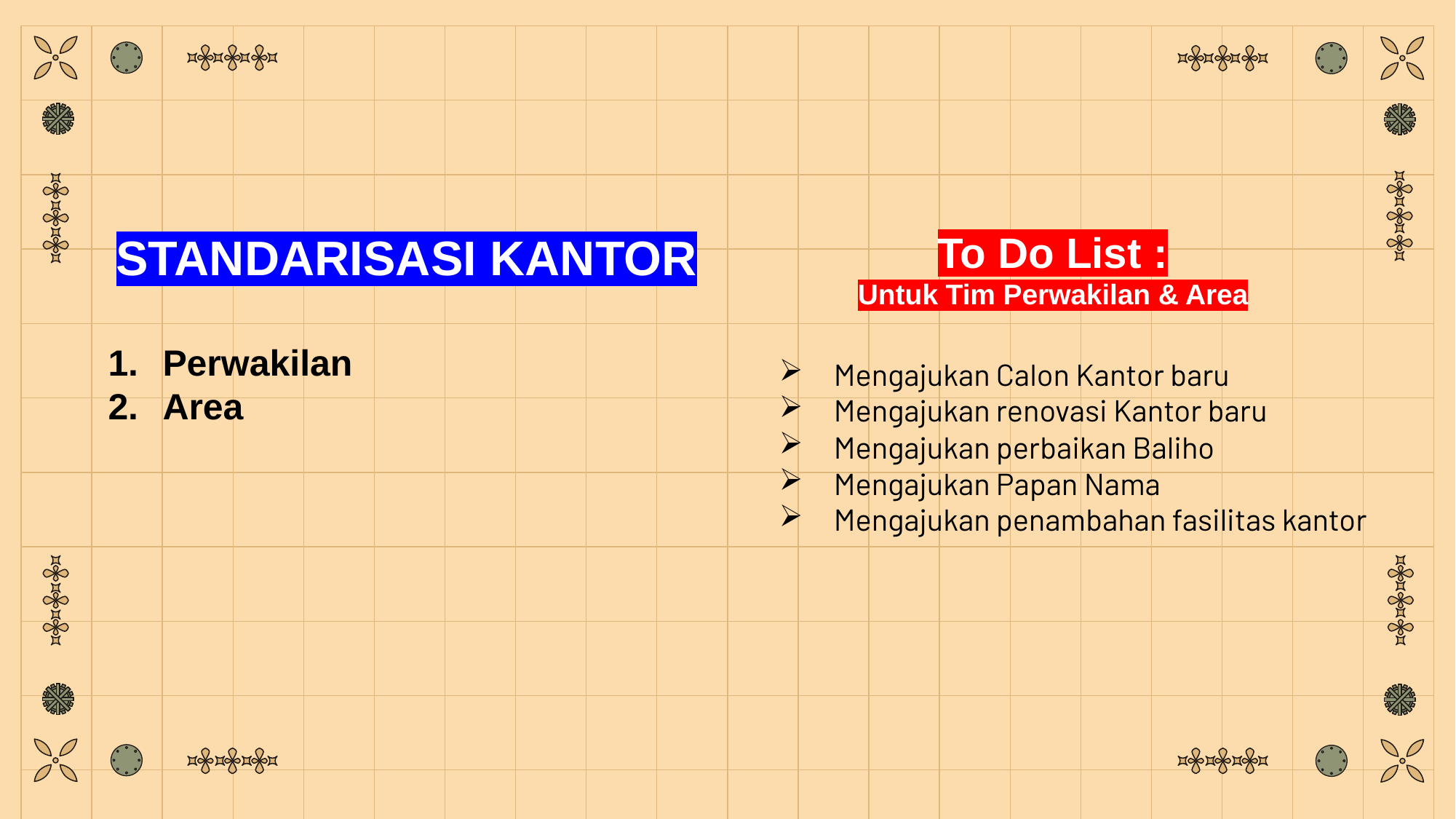

STANDARISASI KANTOR
To Do List :
Untuk Tim Perwakilan & Area
Perwakilan
Area
Mengajukan Calon Kantor baru
Mengajukan renovasi Kantor baru
Mengajukan perbaikan Baliho
Mengajukan Papan Nama
Mengajukan penambahan fasilitas kantor